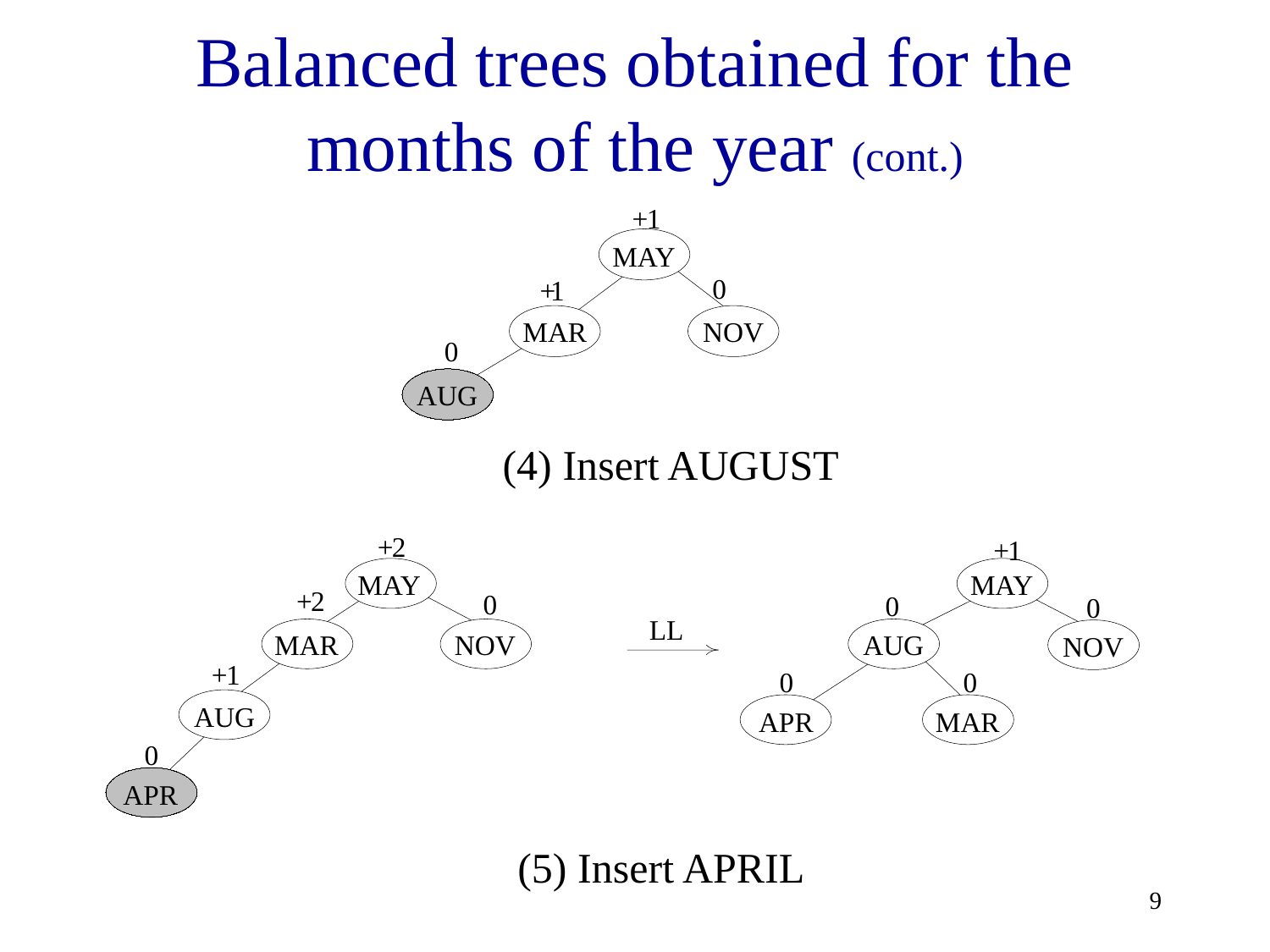

# Balanced trees obtained for the months of the year (cont.)
+
1

MAY
0

+
1

MAR
NOV
0

AUG
(4) Insert AUGUST
+
2
+
1

MAY
MAY
+
2
0
0
0

LL

MAR
NOV
AUG
NOV

+
1

0

0

AUG
APR
MAR

0

APR
(5) Insert APRIL
9